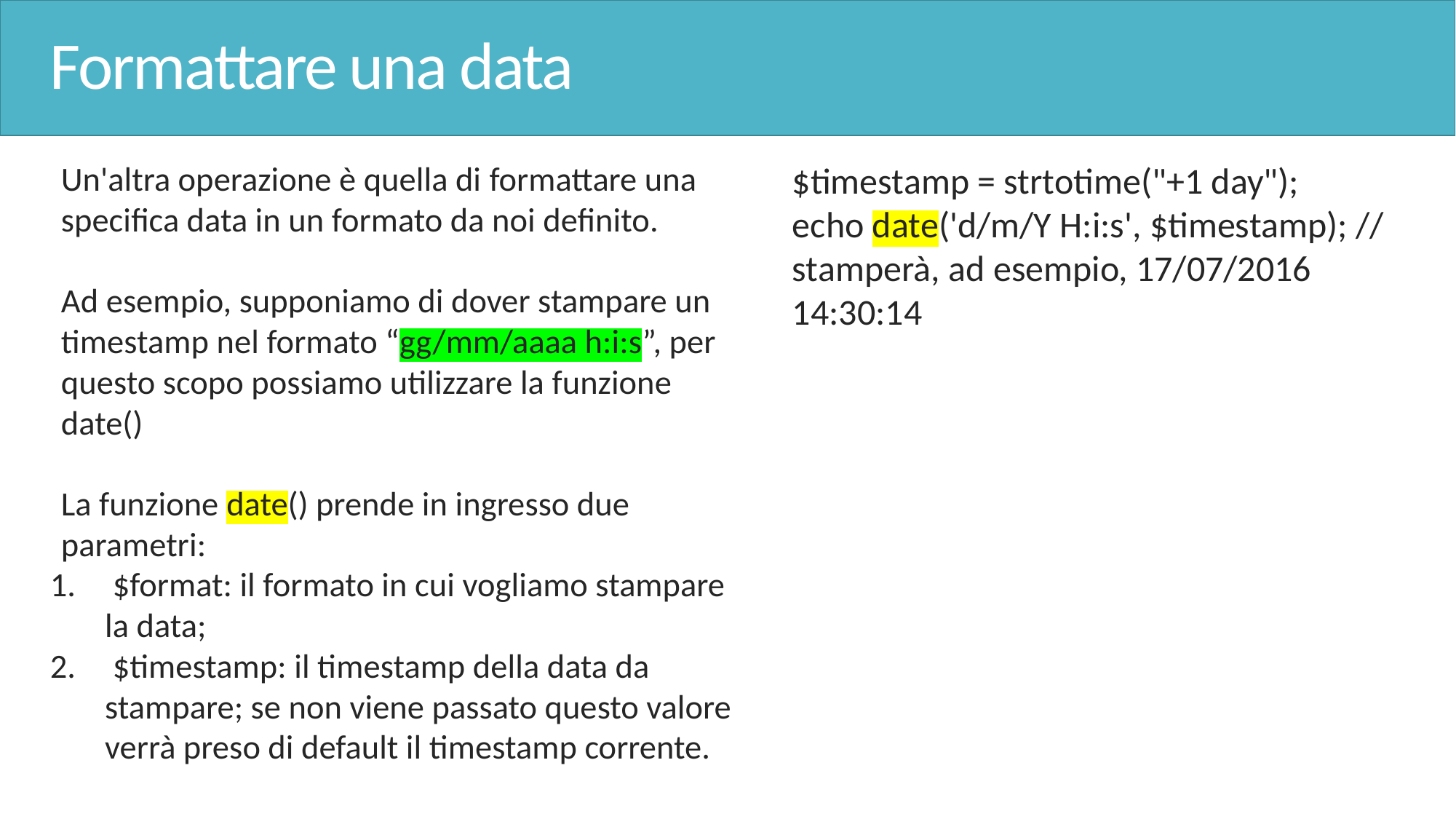

# Formattare una data
Un'altra operazione è quella di formattare una specifica data in un formato da noi definito.
Ad esempio, supponiamo di dover stampare un timestamp nel formato “gg/mm/aaaa h:i:s”, per questo scopo possiamo utilizzare la funzione date()
La funzione date() prende in ingresso due parametri:
 $format: il formato in cui vogliamo stampare la data;
 $timestamp: il timestamp della data da stampare; se non viene passato questo valore verrà preso di default il timestamp corrente.
$timestamp = strtotime("+1 day");
echo date('d/m/Y H:i:s', $timestamp); // stamperà, ad esempio, 17/07/2016 14:30:14